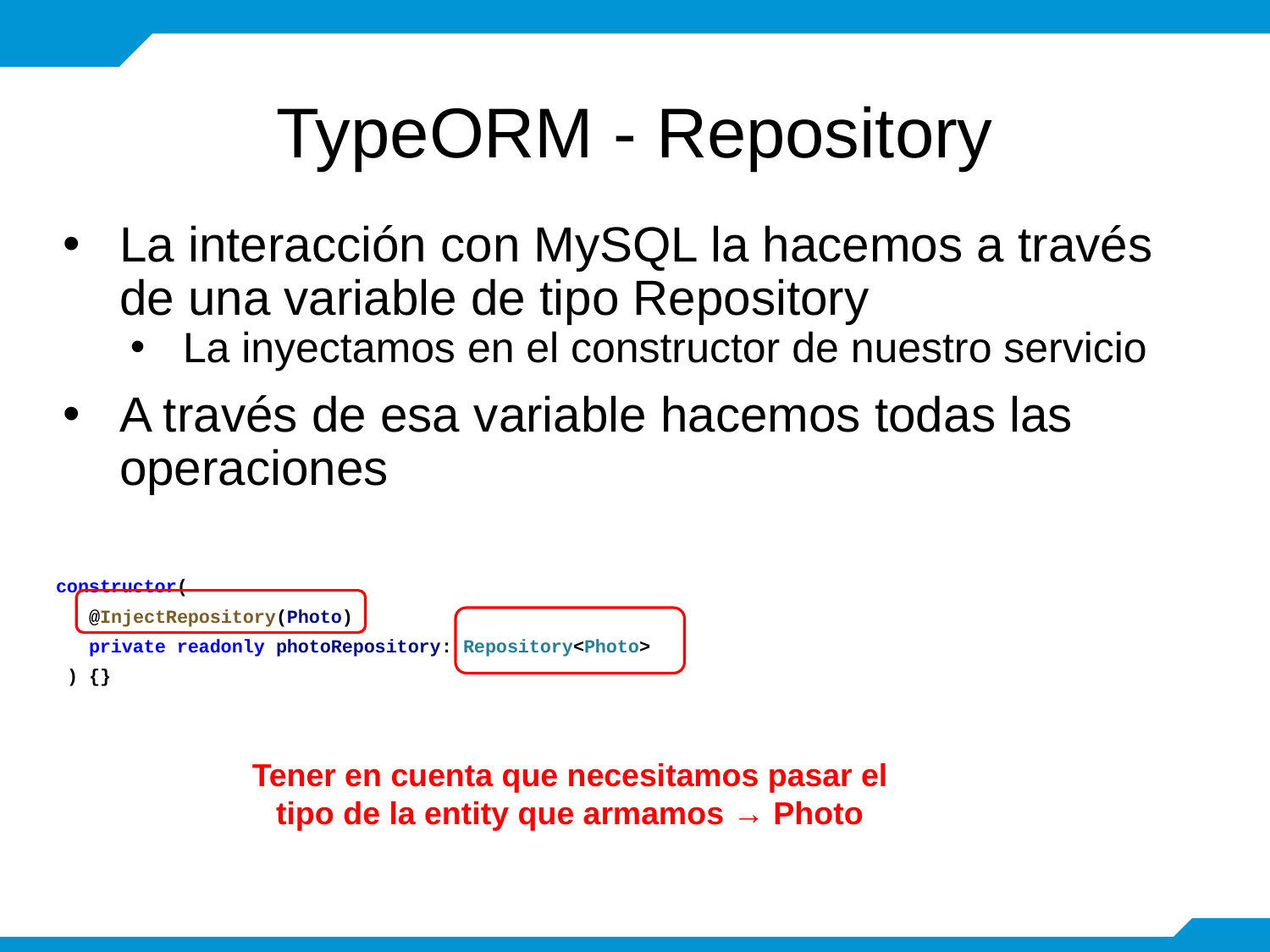

# TypeORM - Repository
La interacción con MySQL la hacemos a través de una variable de tipo Repository
La inyectamos en el constructor de nuestro servicio
A través de esa variable hacemos todas las operaciones
constructor(
   @InjectRepository(Photo)
   private readonly photoRepository: Repository<Photo>
 ) {}

Tener en cuenta que necesitamos pasar el tipo de la entity que armamos → Photo